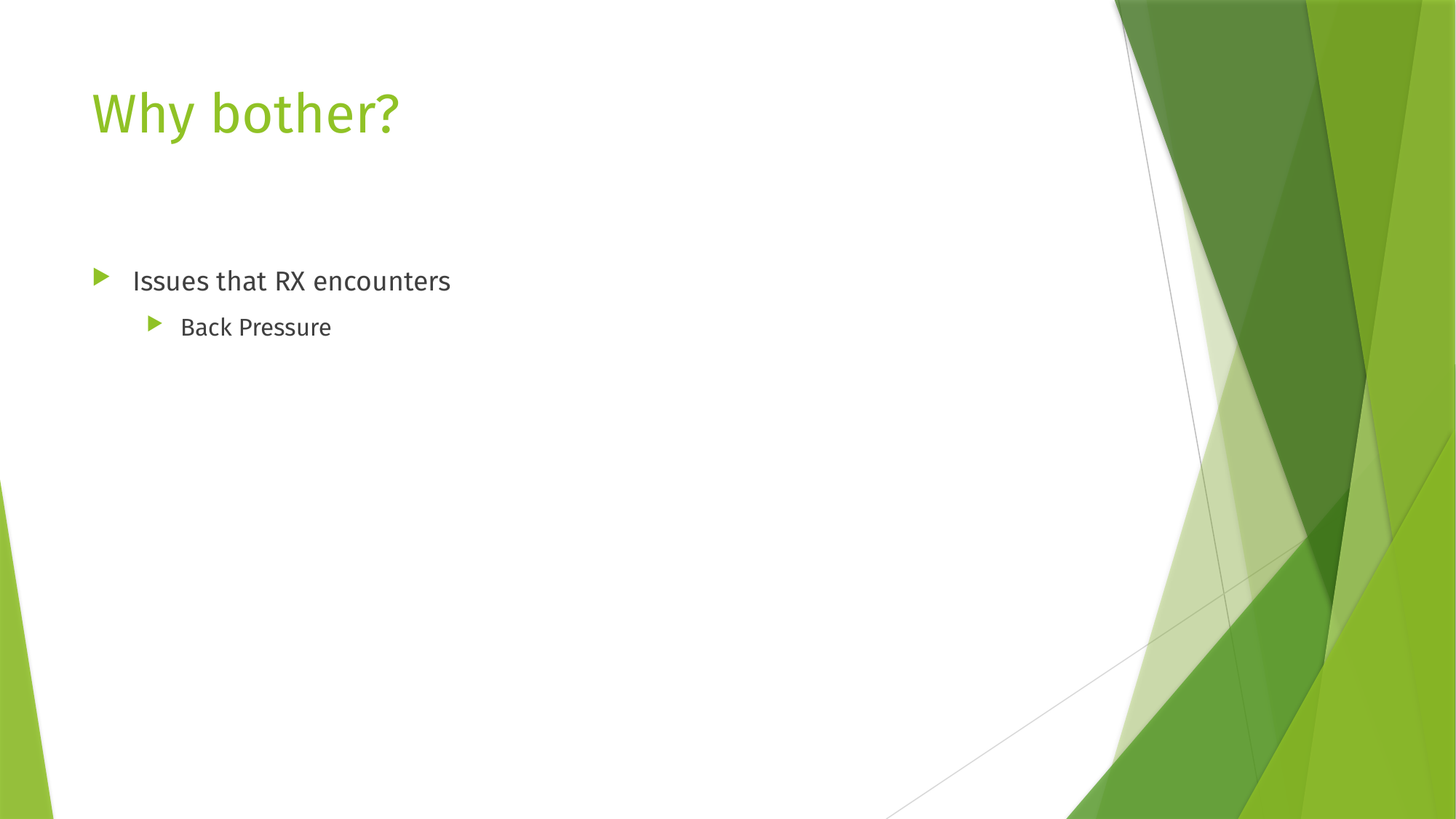

# Why bother?
Issues that RX encounters
Back Pressure